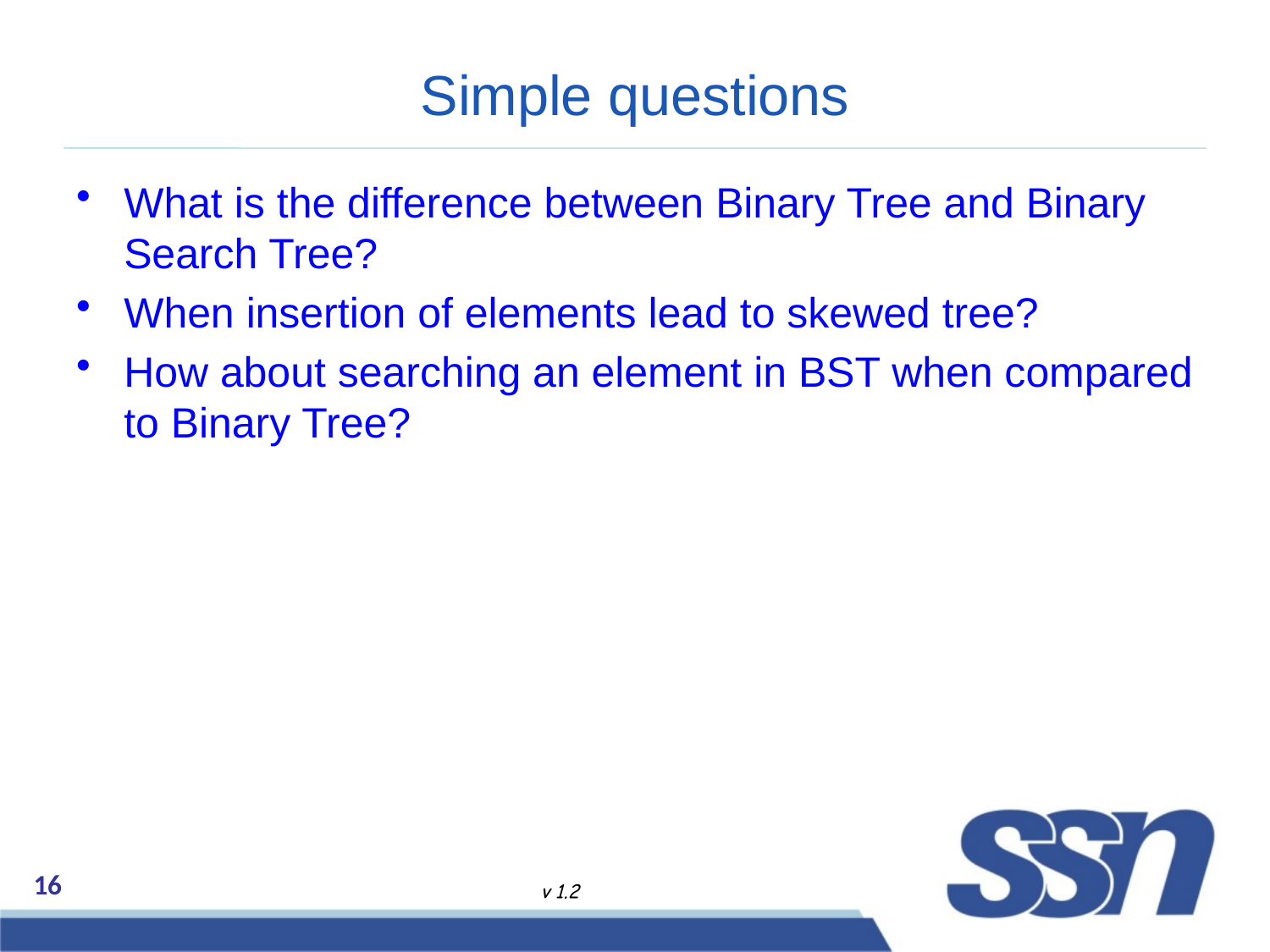

# Simple questions
What is the difference between Binary Tree and Binary Search Tree?
When insertion of elements lead to skewed tree?
How about searching an element in BST when compared to Binary Tree?